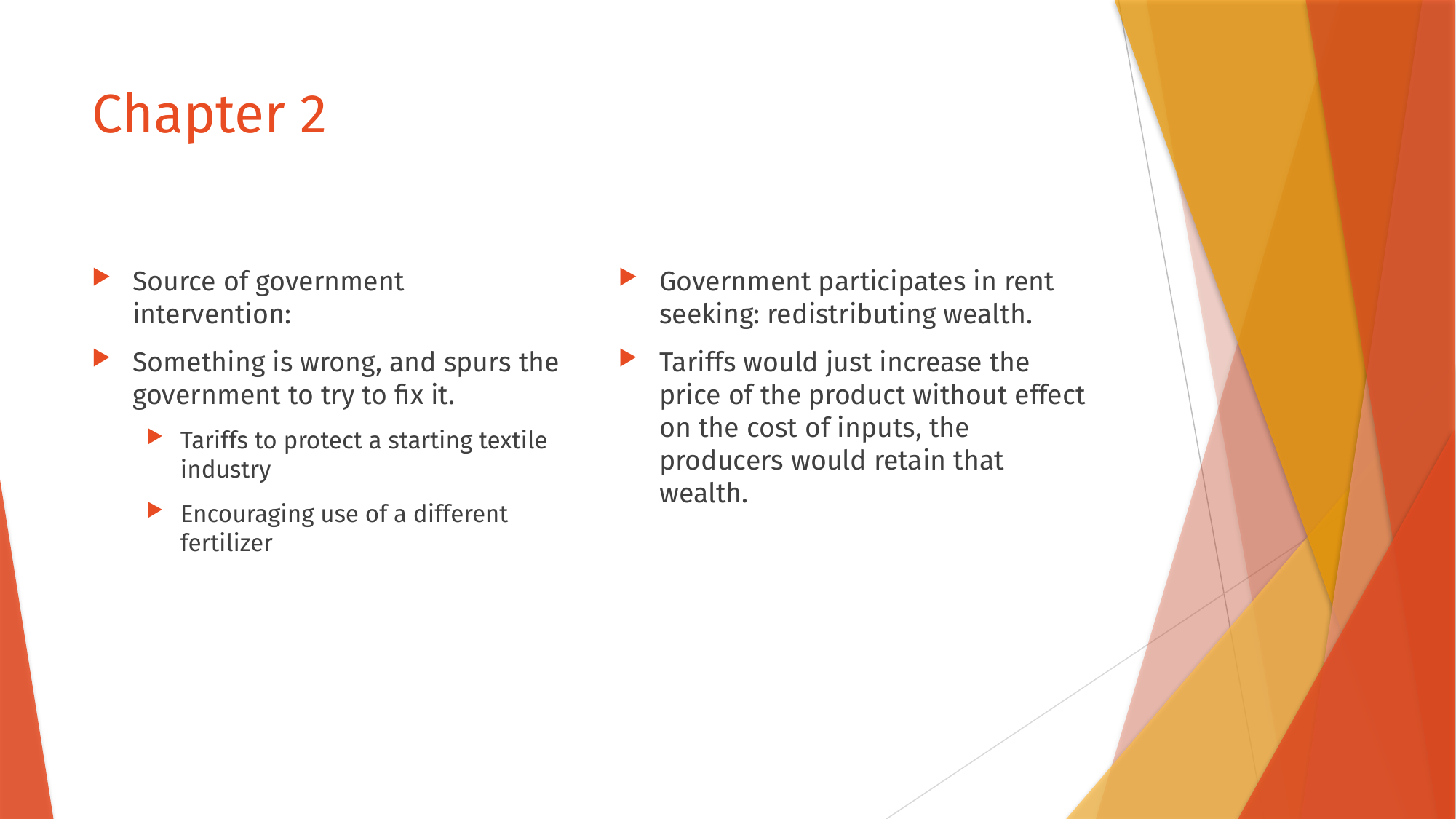

# Chapter 2
Source of government intervention:
Something is wrong, and spurs the government to try to fix it.
Tariffs to protect a starting textile industry
Encouraging use of a different fertilizer
Government participates in rent seeking: redistributing wealth.
Tariffs would just increase the price of the product without effect on the cost of inputs, the producers would retain that wealth.